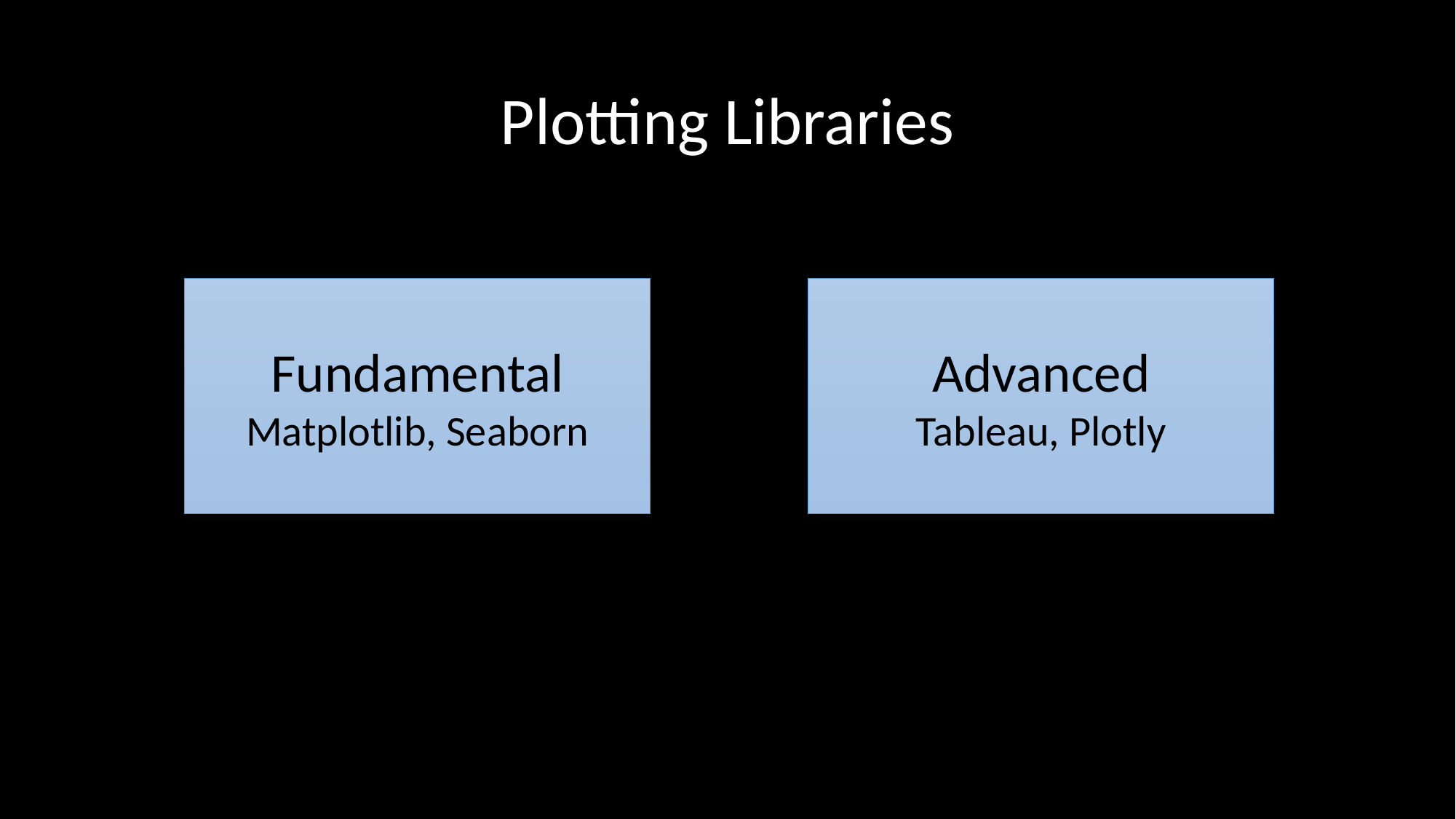

# Plotting Libraries
Fundamental
Matplotlib, Seaborn
Advanced
Tableau, Plotly